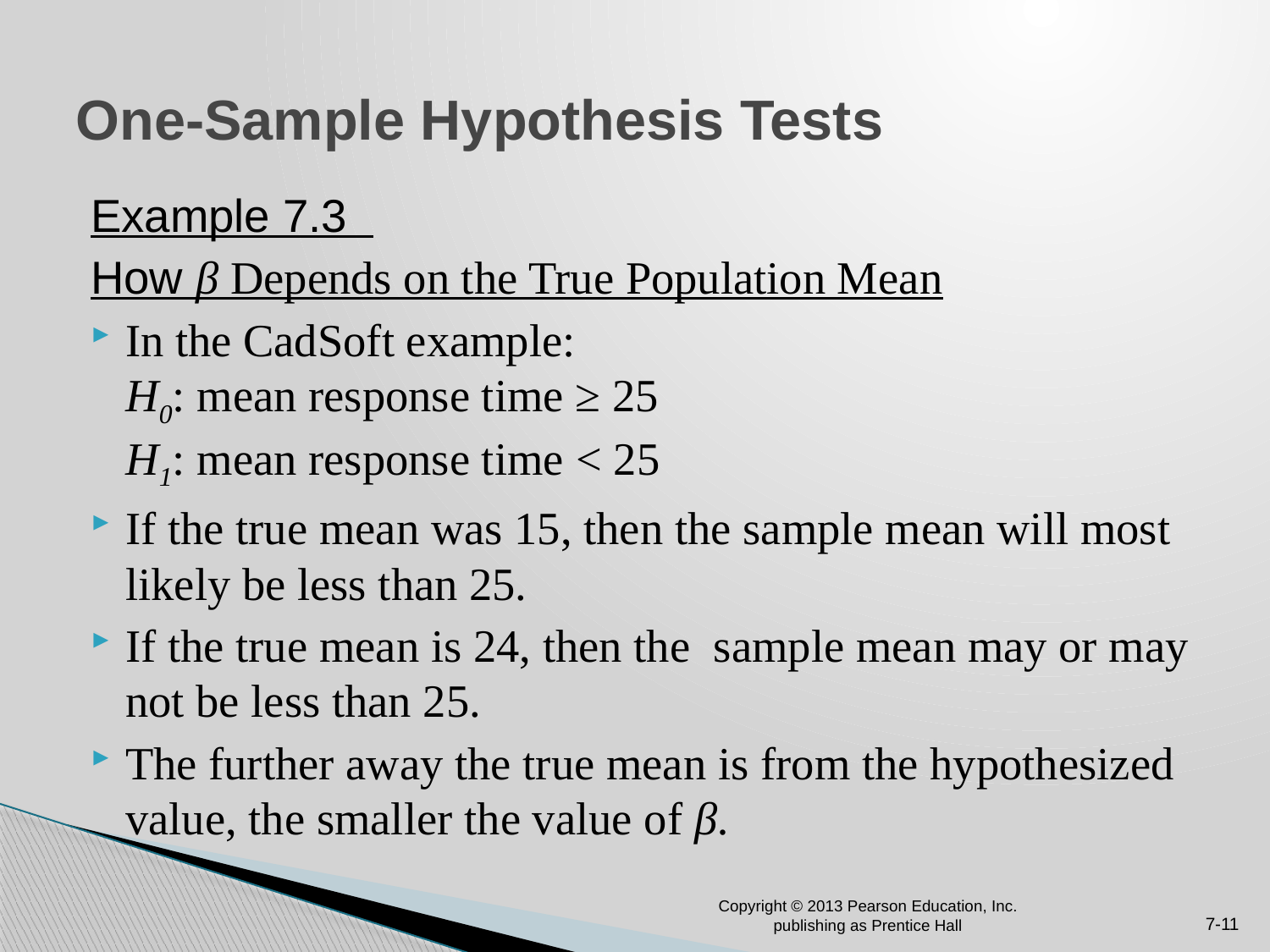

# One-Sample Hypothesis Tests
Example 7.3
How β Depends on the True Population Mean
In the CadSoft example:
   H0: mean response time ≥ 25
   H1: mean response time < 25
If the true mean was 15, then the sample mean will most likely be less than 25.
If the true mean is 24, then the  sample mean may or may not be less than 25.
The further away the true mean is from the hypothesized value, the smaller the value of β.

Copyright © 2013 Pearson Education, Inc. publishing as Prentice Hall
7-11